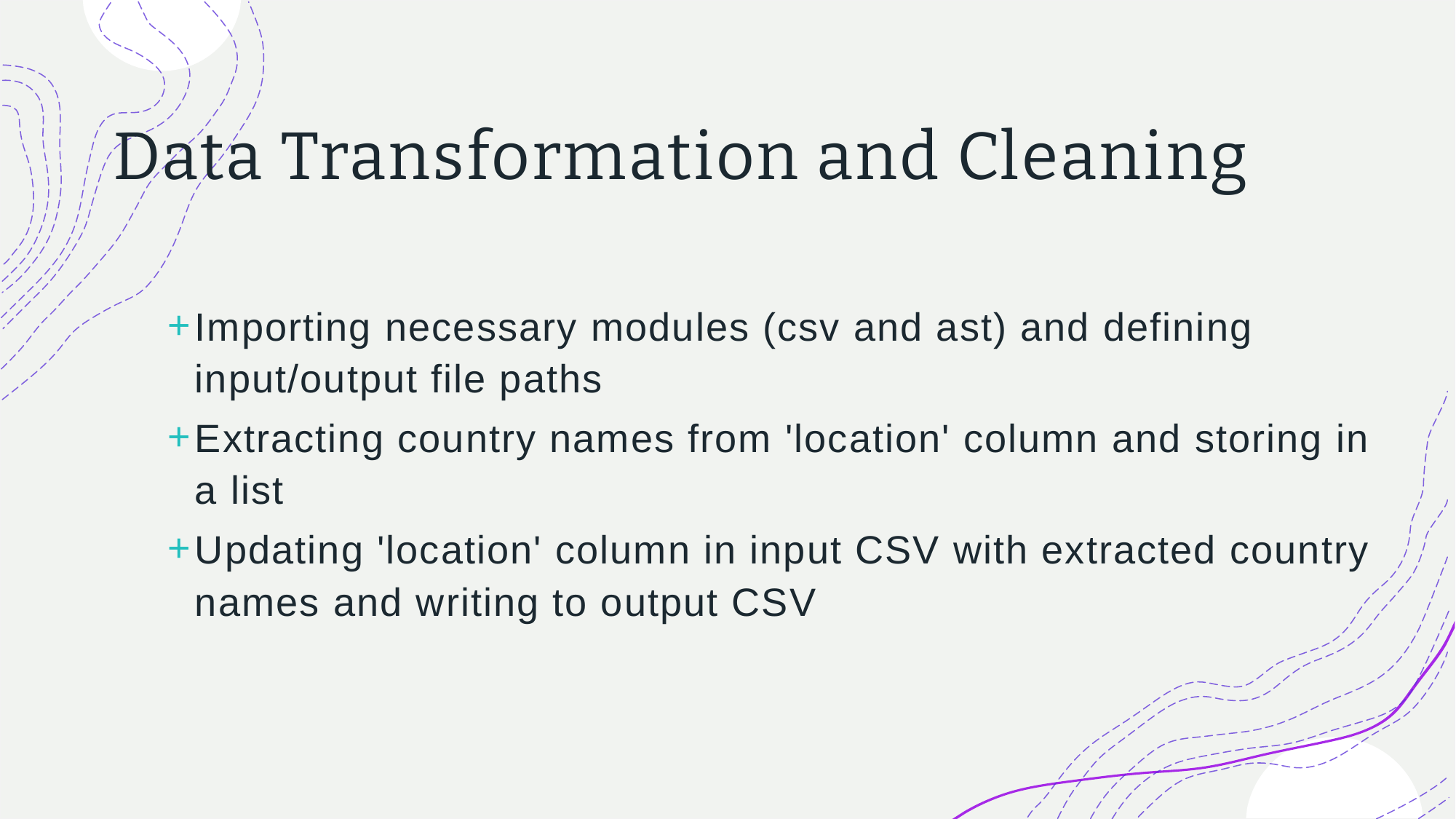

# Data Transformation and Cleaning
Importing necessary modules (csv and ast) and defining input/output file paths
Extracting country names from 'location' column and storing in a list
Updating 'location' column in input CSV with extracted country names and writing to output CSV